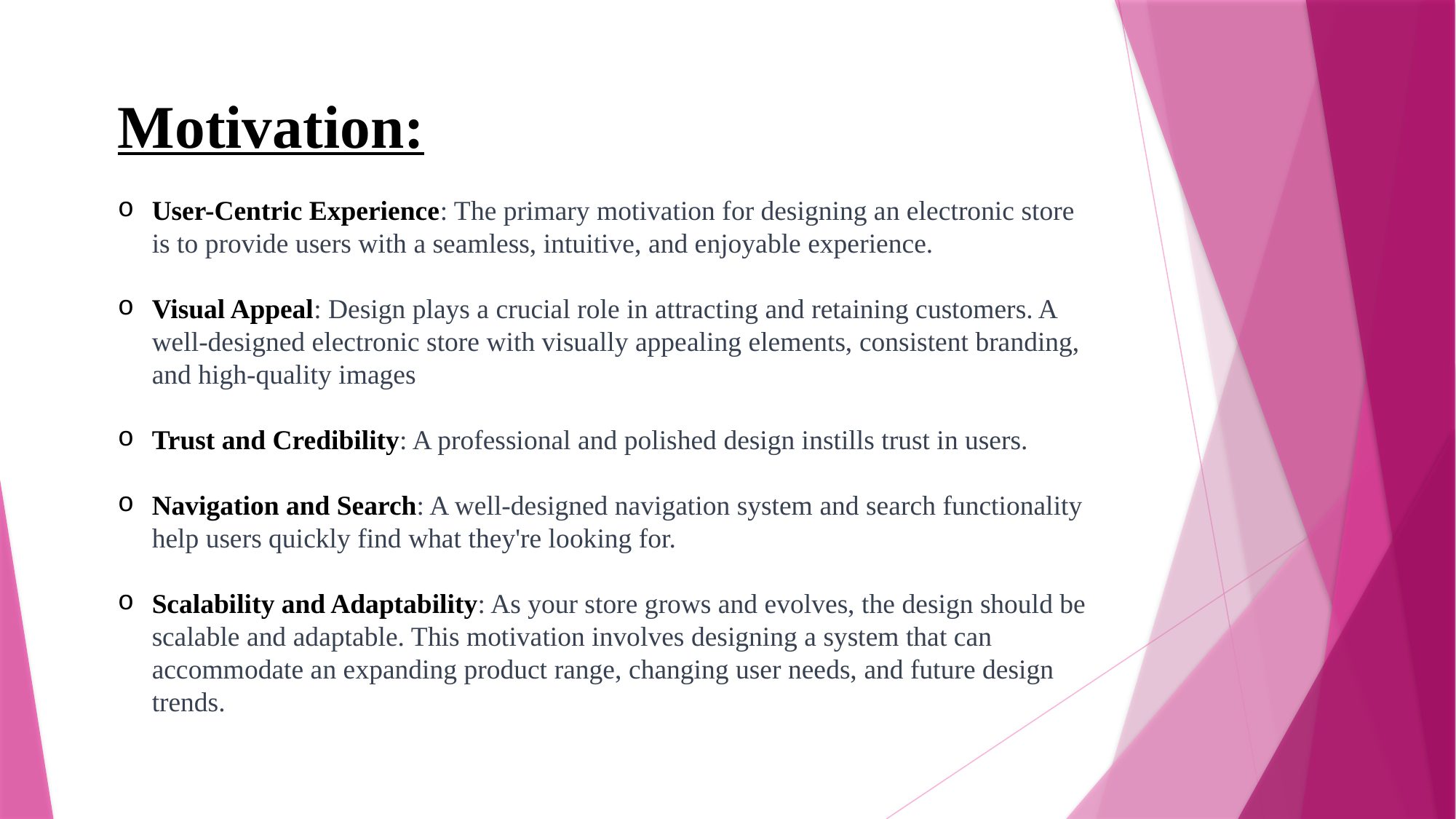

Motivation:

User-Centric Experience: The primary motivation for designing an electronic store is to provide users with a seamless, intuitive, and enjoyable experience.

Visual Appeal: Design plays a crucial role in attracting and retaining customers. A well-designed electronic store with visually appealing elements, consistent branding, and high-quality images

Trust and Credibility: A professional and polished design instills trust in users.

Navigation and Search: A well-designed navigation system and search functionality help users quickly find what they're looking for.

Scalability and Adaptability: As your store grows and evolves, the design should be scalable and adaptable. This motivation involves designing a system that can accommodate an expanding product range, changing user needs, and future design trends.